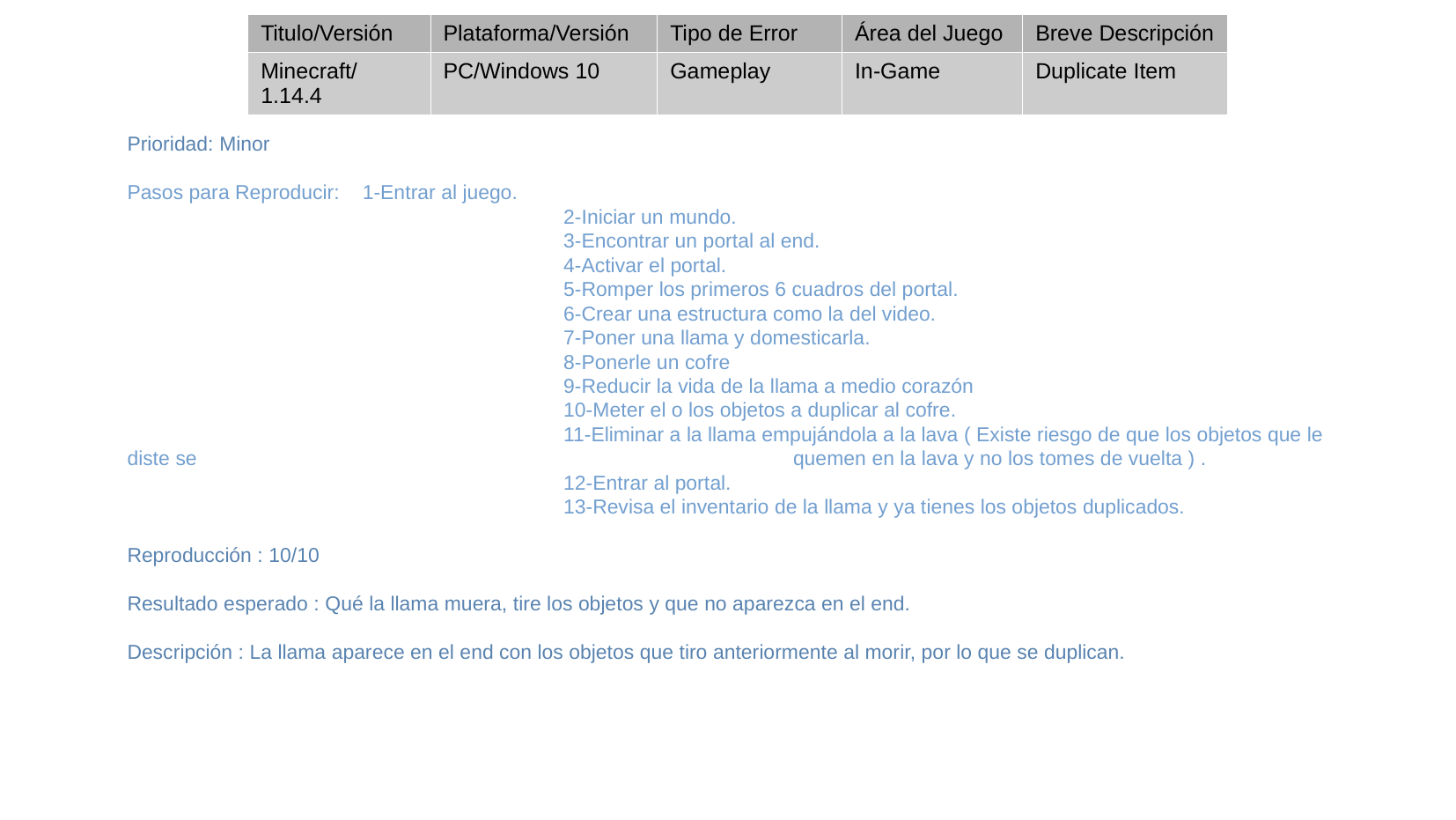

| Titulo/Versión | Plataforma/Versión | Tipo de Error | Área del Juego | Breve Descripción |
| --- | --- | --- | --- | --- |
| Minecraft/1.14.4 | PC/Windows 10 | Gameplay | In-Game | Duplicate Item |
Prioridad: Minor

Pasos para Reproducir:    1-Entrar al juego.
			       2-Iniciar un mundo.
			       3-Encontrar un portal al end.
			       4-Activar el portal.
			       5-Romper los primeros 6 cuadros del portal.
			       6-Crear una estructura como la del video.
			       7-Poner una llama y domesticarla.
			       8-Ponerle un cofre
			       9-Reducir la vida de la llama a medio corazón
			       10-Meter el o los objetos a duplicar al cofre.
			       11-Eliminar a la llama empujándola a la lava ( Existe riesgo de que los objetos que le diste se    	  		            		 quemen en la lava y no los tomes de vuelta ) .
			       12-Entrar al portal.
			       13-Revisa el inventario de la llama y ya tienes los objetos duplicados.

Reproducción : 10/10

Resultado esperado : Qué la llama muera, tire los objetos y que no aparezca en el end.

Descripción : La llama aparece en el end con los objetos que tiro anteriormente al morir, por lo que se duplican.